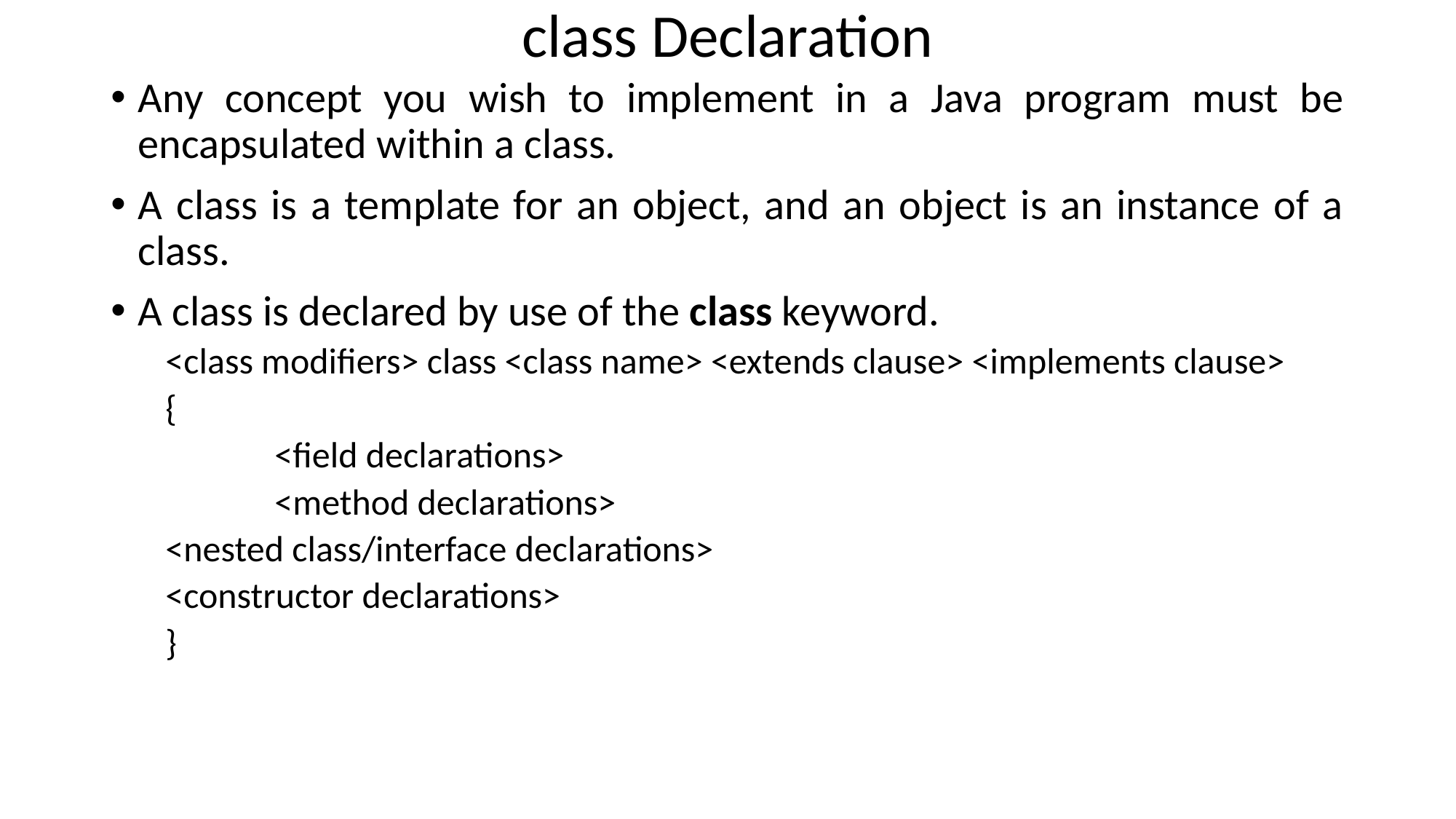

# class Declaration
Any concept you wish to implement in a Java program must be encapsulated within a class.
A class is a template for an object, and an object is an instance of a class.
A class is declared by use of the class keyword.
<class modifiers> class <class name> <extends clause> <implements clause>
{
	<field declarations>
	<method declarations>
<nested class/interface declarations>
<constructor declarations>
}